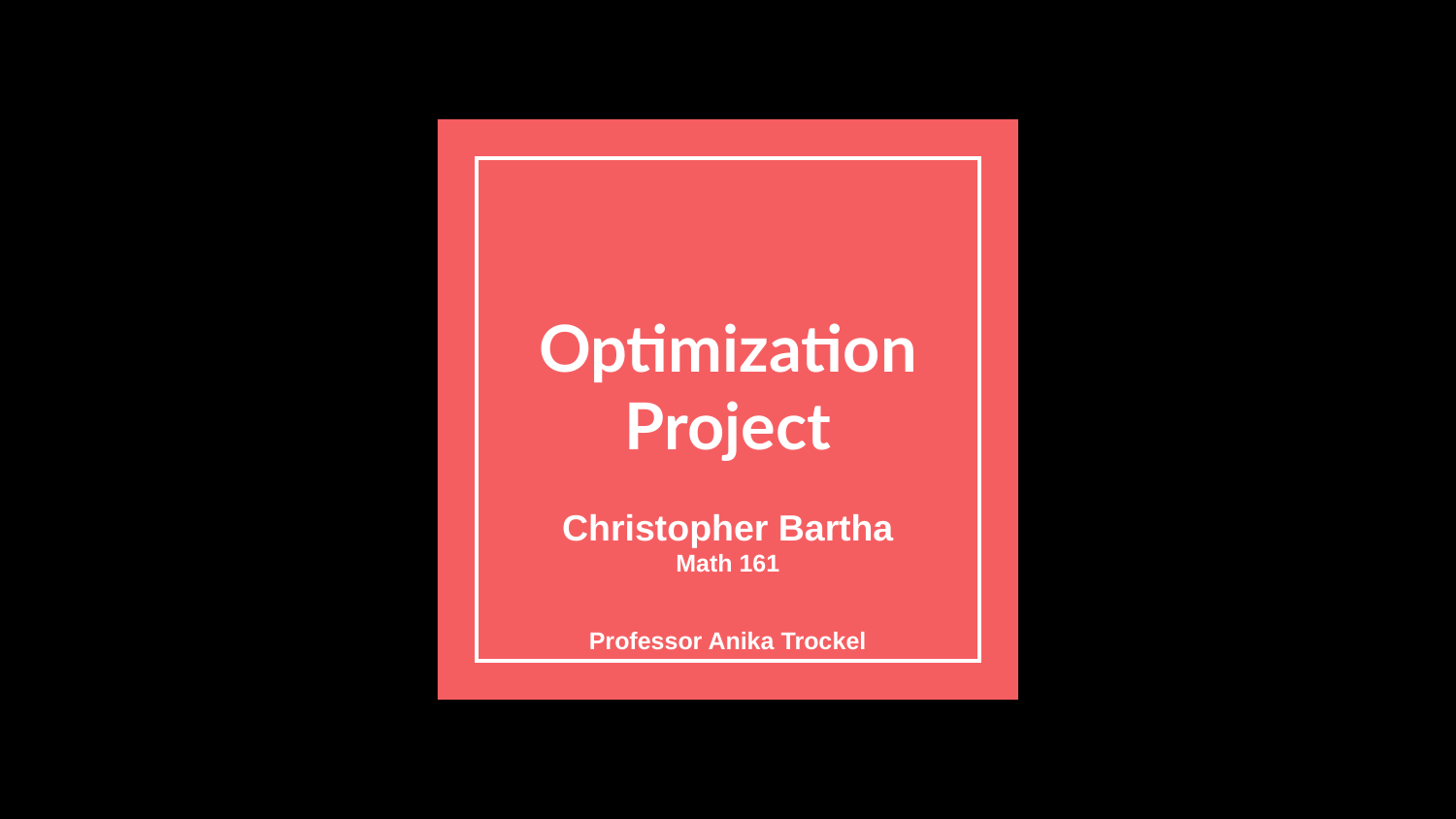

# Optimization Project
Christopher Bartha
Math 161
Professor Anika Trockel